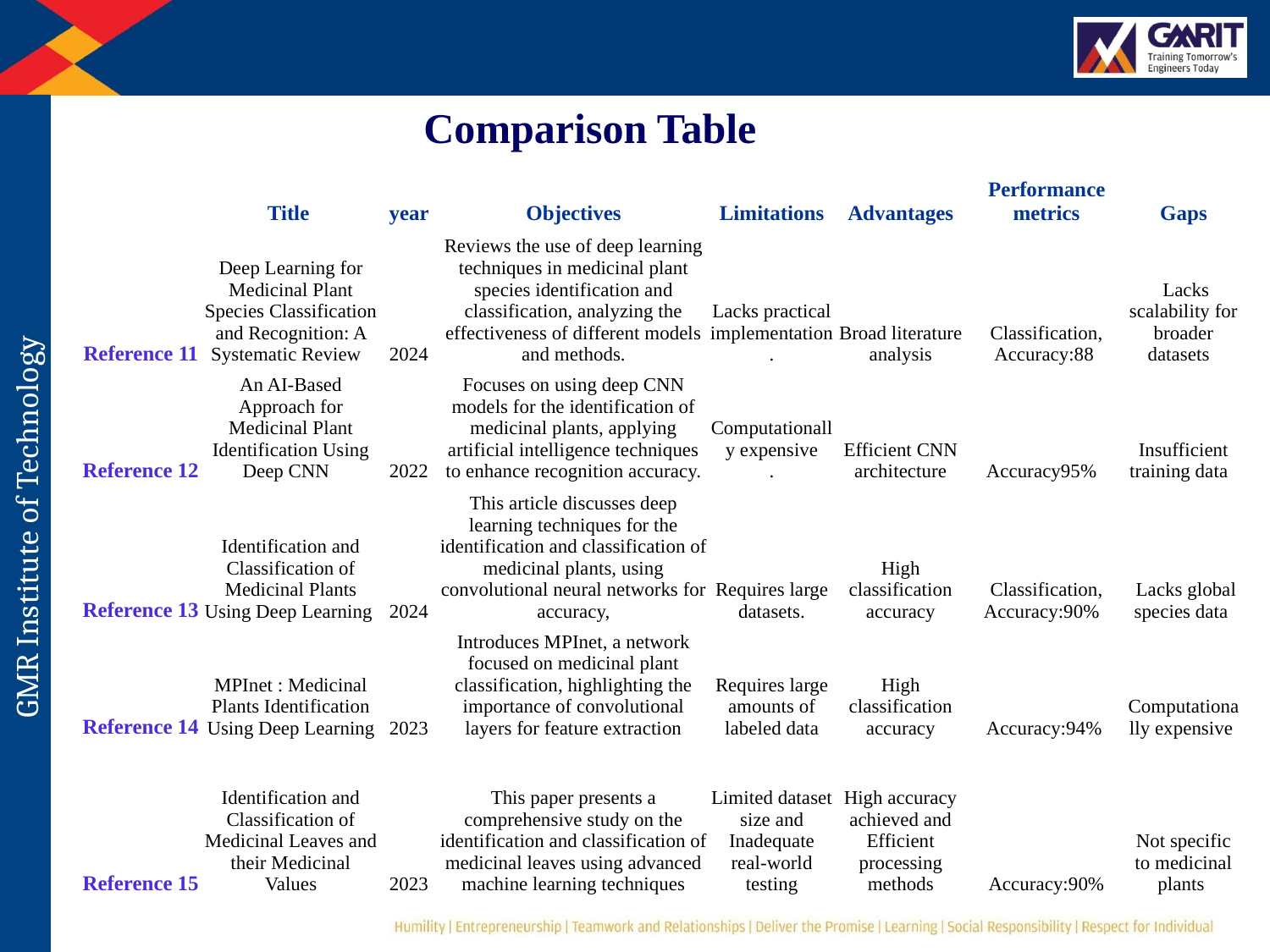

Comparison Table
|  | Title | year | Objectives | Limitations | Advantages | Performance metrics | Gaps |
| --- | --- | --- | --- | --- | --- | --- | --- |
| Reference 11 | Deep Learning for Medicinal Plant Species Classification and Recognition: A Systematic Review | 2024 | Reviews the use of deep learning techniques in medicinal plant species identification and classification, analyzing the effectiveness of different models and methods. | Lacks practical implementation . | Broad literature analysis | Classification, Accuracy:88 | Lacks scalability for broader datasets |
| Reference 12 | An AI-Based Approach for Medicinal Plant Identification Using Deep CNN | 2022 | Focuses on using deep CNN models for the identification of medicinal plants, applying artificial intelligence techniques to enhance recognition accuracy. | Computationally expensive . | Efficient CNN architecture | Accuracy95% | Insufficient training data |
| Reference 13 | Identification and Classification of Medicinal Plants Using Deep Learning | 2024 | This article discusses deep learning techniques for the identification and classification of medicinal plants, using convolutional neural networks for accuracy, | Requires large datasets. | High classification accuracy | Classification, Accuracy:90% | Lacks global species data |
| Reference 14 | MPInet : Medicinal Plants Identification Using Deep Learning | 2023 | Introduces MPInet, a network focused on medicinal plant classification, highlighting the importance of convolutional layers for feature extraction | Requires large amounts of labeled data | High classification accuracy | Accuracy:94% | Computationally expensive |
| Reference 15 | Identification and Classification of Medicinal Leaves and their Medicinal Values | 2023 | This paper presents a comprehensive study on the identification and classification of medicinal leaves using advanced machine learning techniques | Limited dataset size and Inadequate real-world testing | High accuracy achieved and Efficient processing methods | Accuracy:90% | Not specific to medicinal plants |